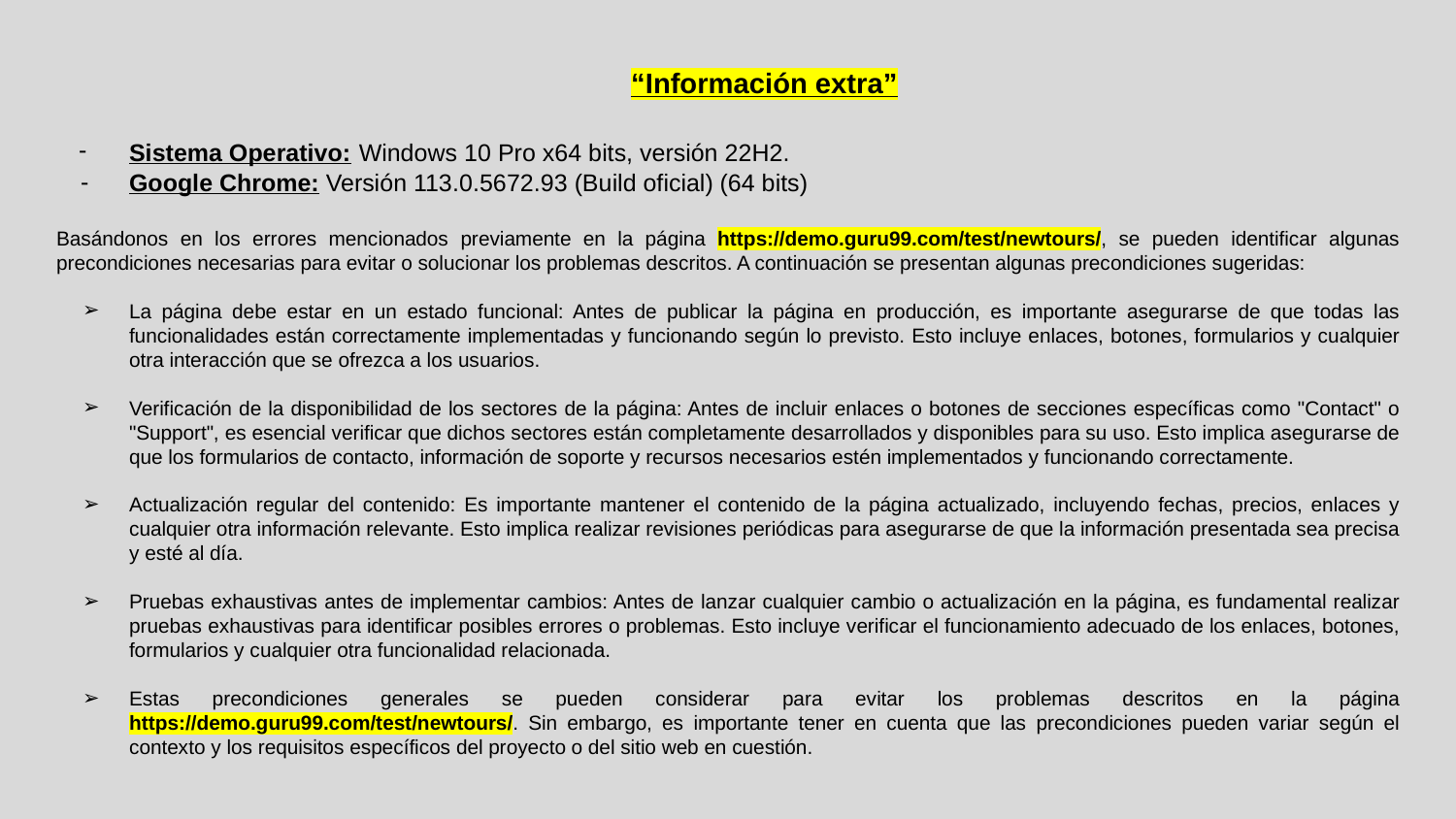

“Información extra”

Sistema Operativo: Windows 10 Pro x64 bits, versión 22H2.
Google Chrome: Versión 113.0.5672.93 (Build oficial) (64 bits)

Basándonos en los errores mencionados previamente en la página https://demo.guru99.com/test/newtours/, se pueden identificar algunas precondiciones necesarias para evitar o solucionar los problemas descritos. A continuación se presentan algunas precondiciones sugeridas:

La página debe estar en un estado funcional: Antes de publicar la página en producción, es importante asegurarse de que todas las funcionalidades están correctamente implementadas y funcionando según lo previsto. Esto incluye enlaces, botones, formularios y cualquier otra interacción que se ofrezca a los usuarios.

Verificación de la disponibilidad de los sectores de la página: Antes de incluir enlaces o botones de secciones específicas como "Contact" o "Support", es esencial verificar que dichos sectores están completamente desarrollados y disponibles para su uso. Esto implica asegurarse de que los formularios de contacto, información de soporte y recursos necesarios estén implementados y funcionando correctamente.

Actualización regular del contenido: Es importante mantener el contenido de la página actualizado, incluyendo fechas, precios, enlaces y cualquier otra información relevante. Esto implica realizar revisiones periódicas para asegurarse de que la información presentada sea precisa y esté al día.

Pruebas exhaustivas antes de implementar cambios: Antes de lanzar cualquier cambio o actualización en la página, es fundamental realizar pruebas exhaustivas para identificar posibles errores o problemas. Esto incluye verificar el funcionamiento adecuado de los enlaces, botones, formularios y cualquier otra funcionalidad relacionada.

Estas precondiciones generales se pueden considerar para evitar los problemas descritos en la página https://demo.guru99.com/test/newtours/. Sin embargo, es importante tener en cuenta que las precondiciones pueden variar según el contexto y los requisitos específicos del proyecto o del sitio web en cuestión.